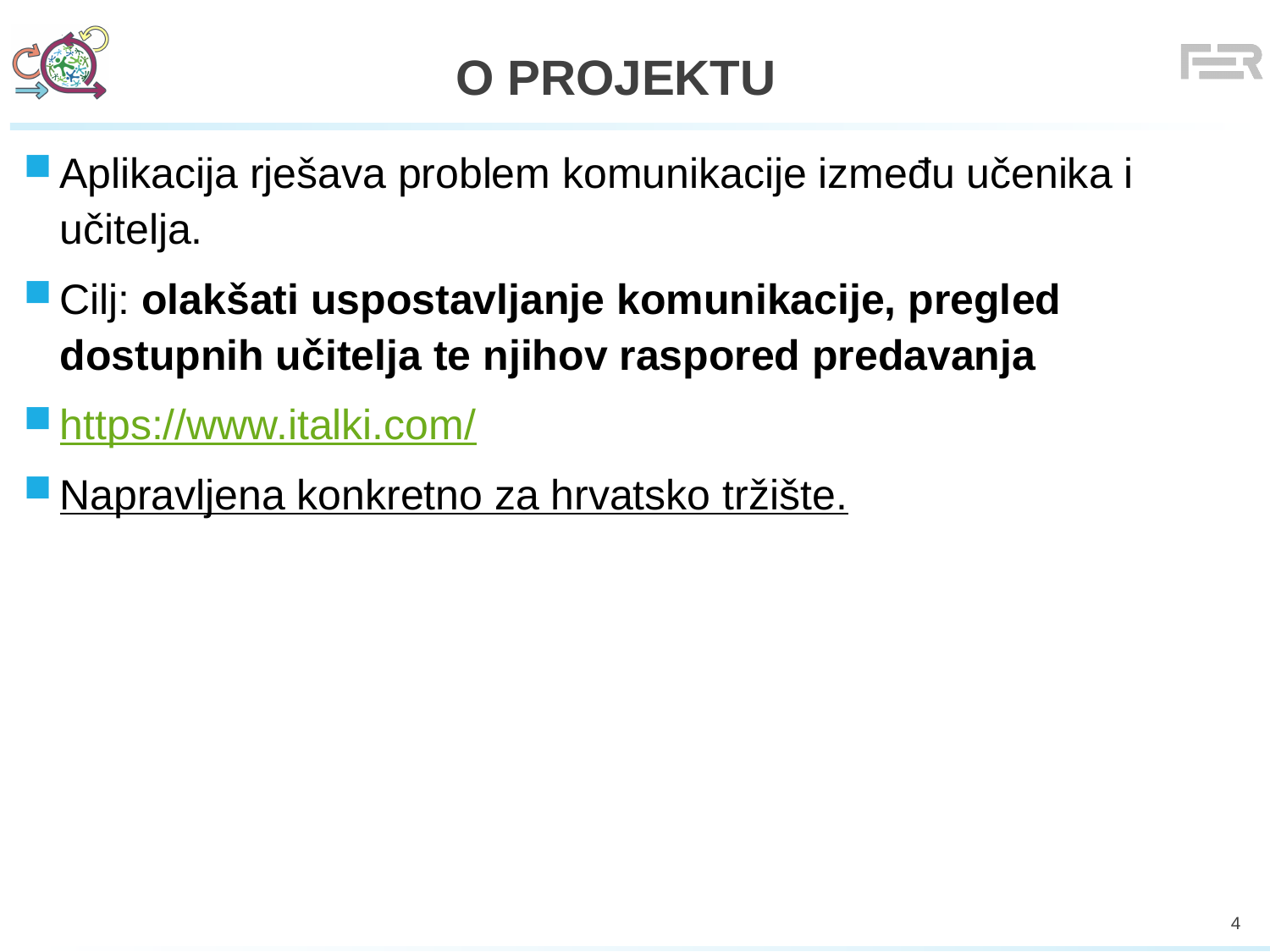

# O projektu
Aplikacija rješava problem komunikacije između učenika i učitelja.
Cilj: olakšati uspostavljanje komunikacije, pregled dostupnih učitelja te njihov raspored predavanja
https://www.italki.com/
Napravljena konkretno za hrvatsko tržište.

4